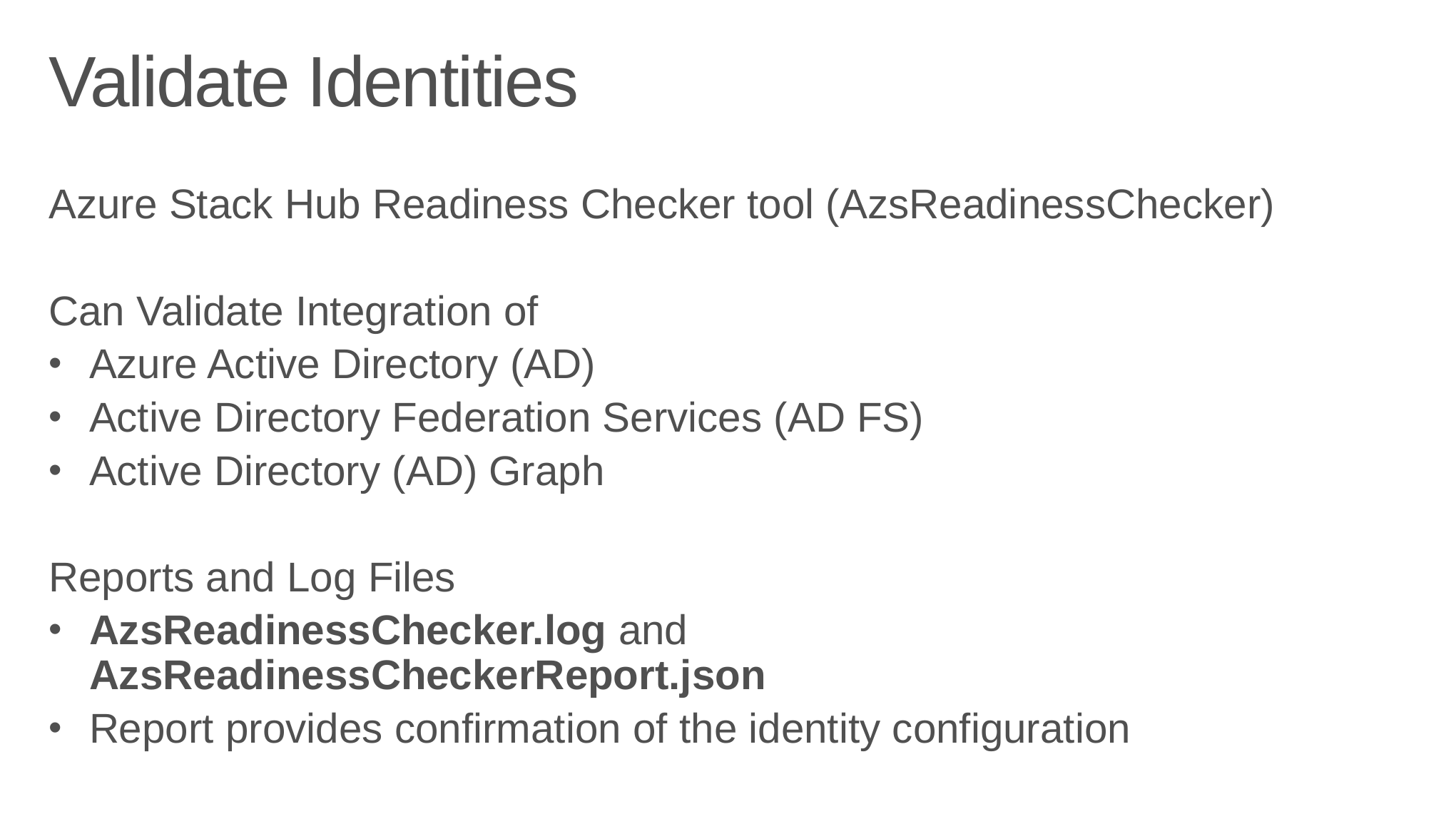

# Validate Identities

Azure Stack Hub Readiness Checker tool (AzsReadinessChecker)

Can Validate Integration of
Azure Active Directory (AD)
Active Directory Federation Services (AD FS)
Active Directory (AD) Graph

Reports and Log Files
AzsReadinessChecker.log and AzsReadinessCheckerReport.json
Report provides confirmation of the identity configuration